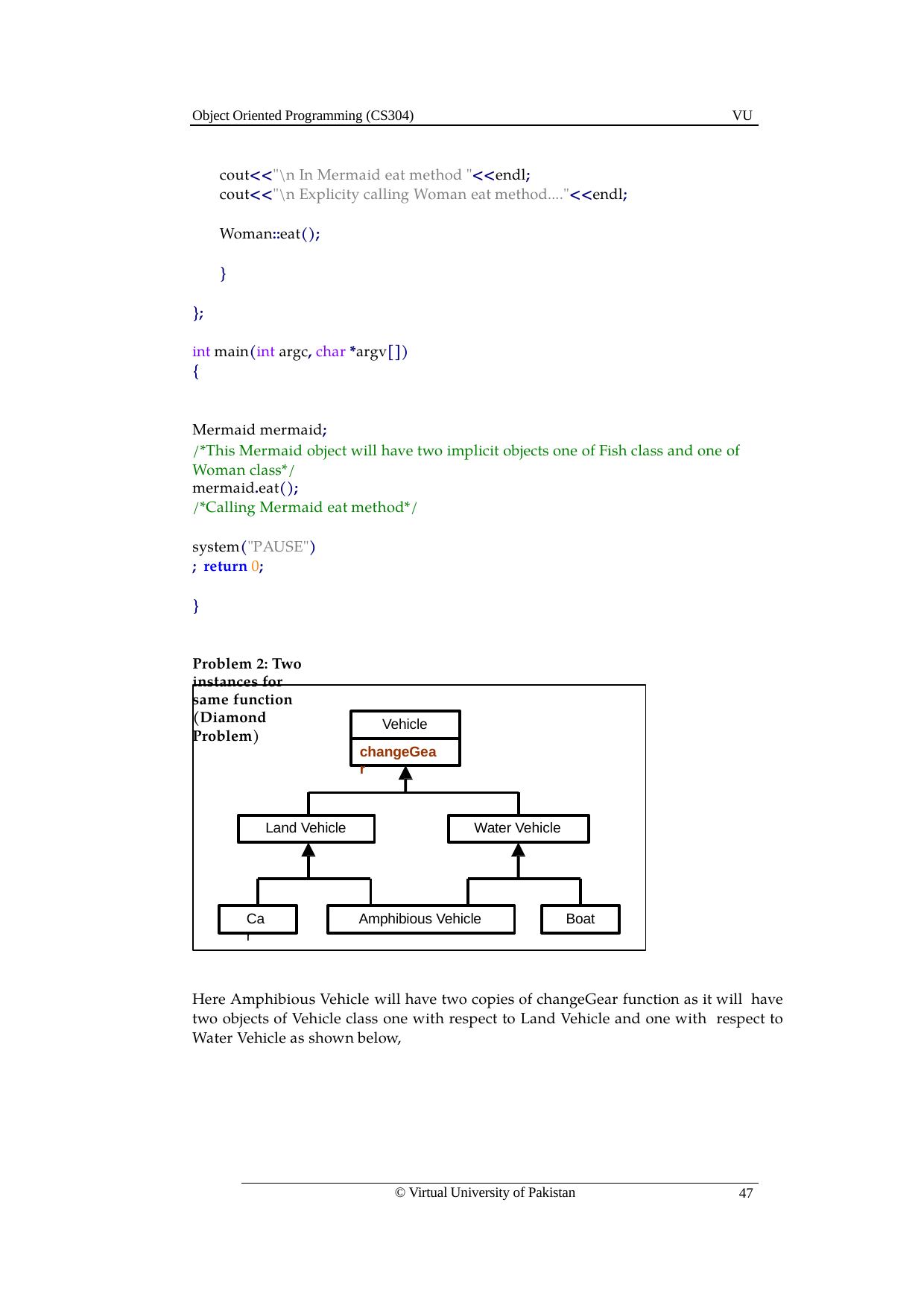

Object Oriented Programming (CS304)
VU

cout<<"\n In Mermaid eat method "<<endl;
cout<<"\n Explicity calling Woman eat method...."<<endl;

Woman::eat();

}

};

int main(int argc, char *argv[])
{

Mermaid mermaid;
/*This Mermaid object will have two implicit objects one of Fish class and one of  Woman class*/
mermaid.eat();
/*Calling Mermaid eat method*/

system("PAUSE");  return 0;

}

Problem 2: Two instances for same function (Diamond Problem)

Vehicle
changeGear

Land Vehicle
Water Vehicle

Car
Amphibious Vehicle
Boat
Here Amphibious Vehicle will have two copies of changeGear function as it will  have two objects of Vehicle class one with respect to Land Vehicle and one with  respect to Water Vehicle as shown below,
© Virtual University of Pakistan

47